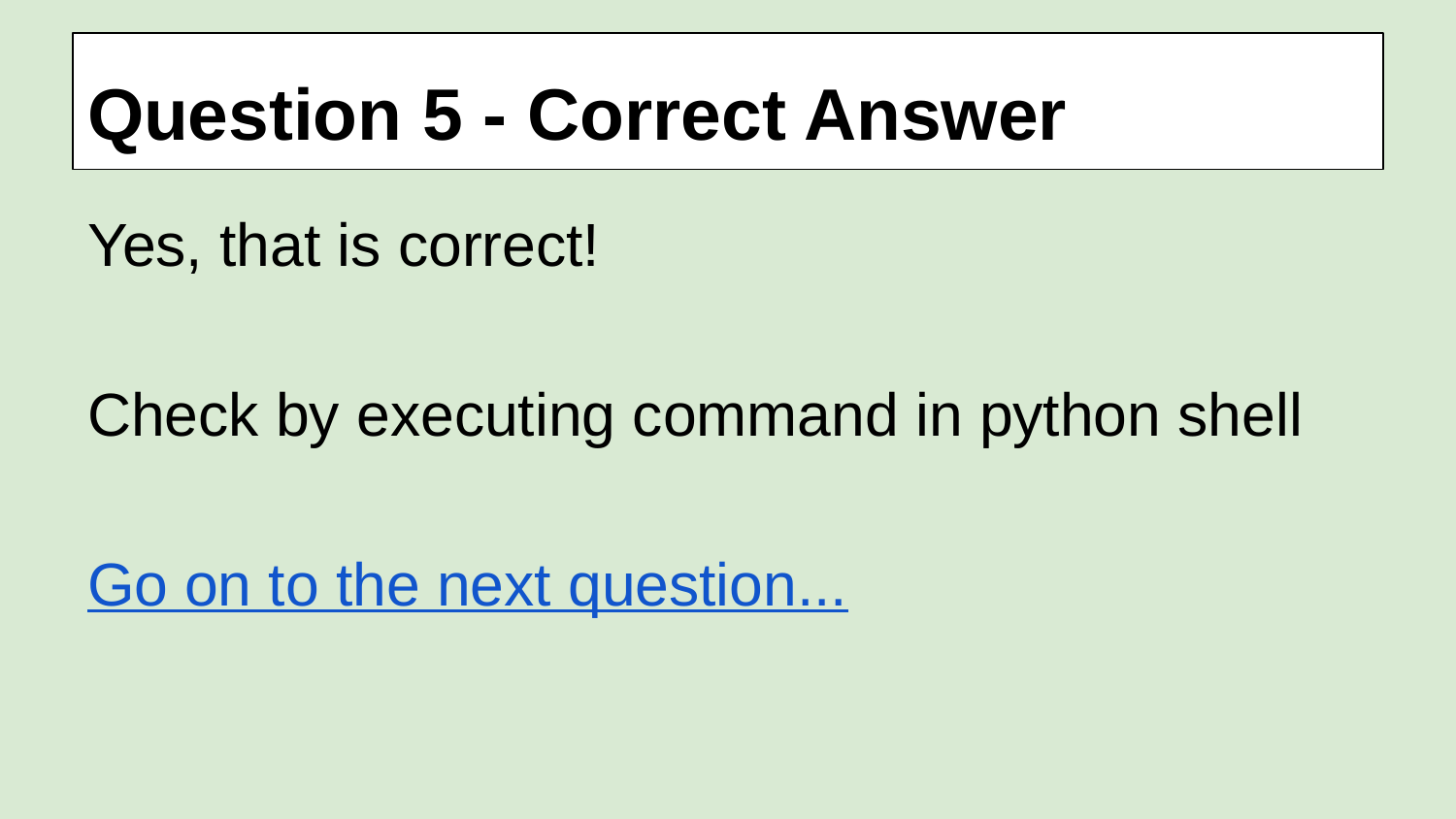

# Question 5 - Correct Answer
Yes, that is correct!

Check by executing command in python shell

Go on to the next question...